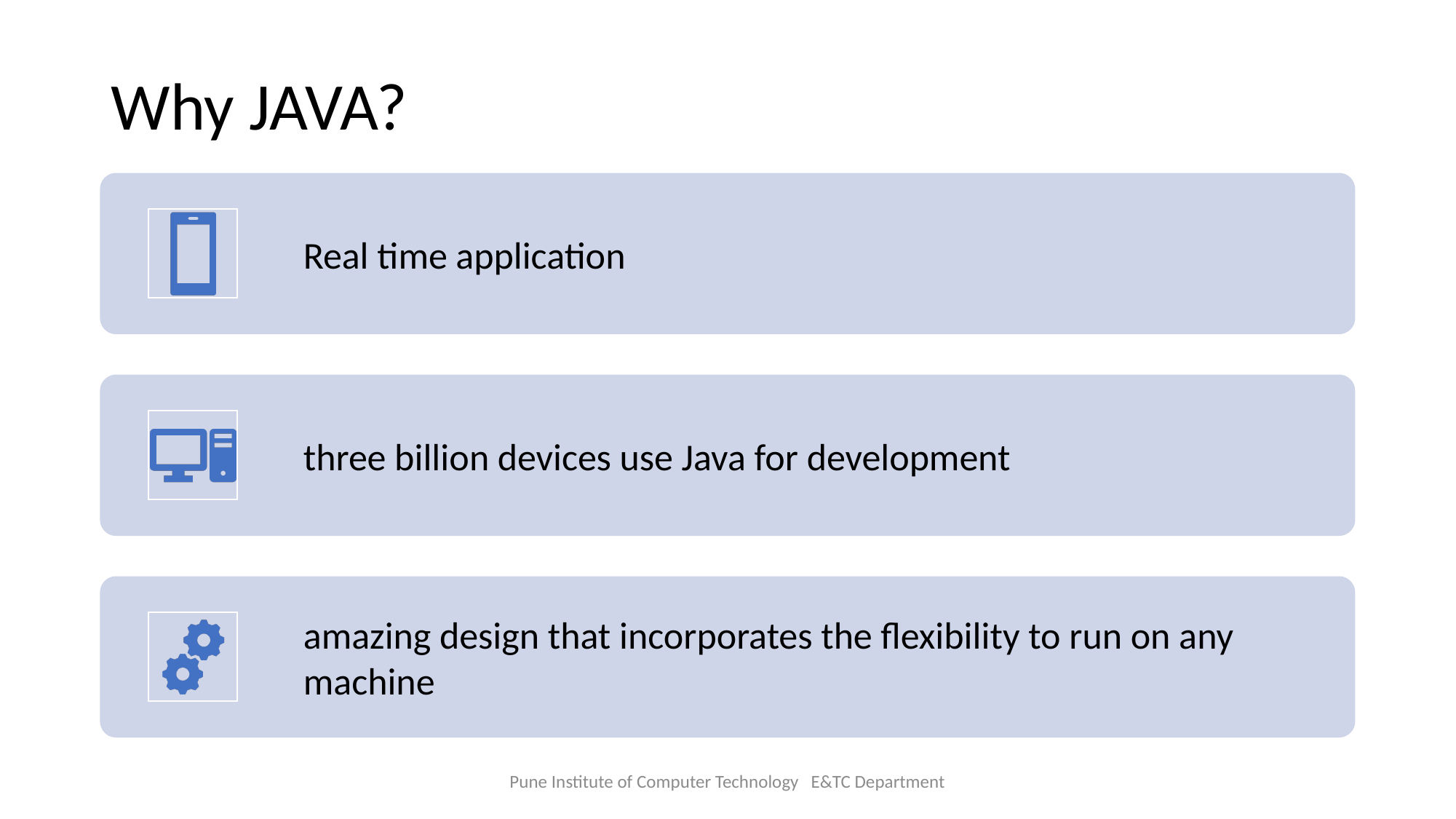

# Why JAVA?
Real time application
three billion devices use Java for development
amazing design that incorporates the flexibility to run on any machine
Pune Institute of Computer Technology   E&TC Department